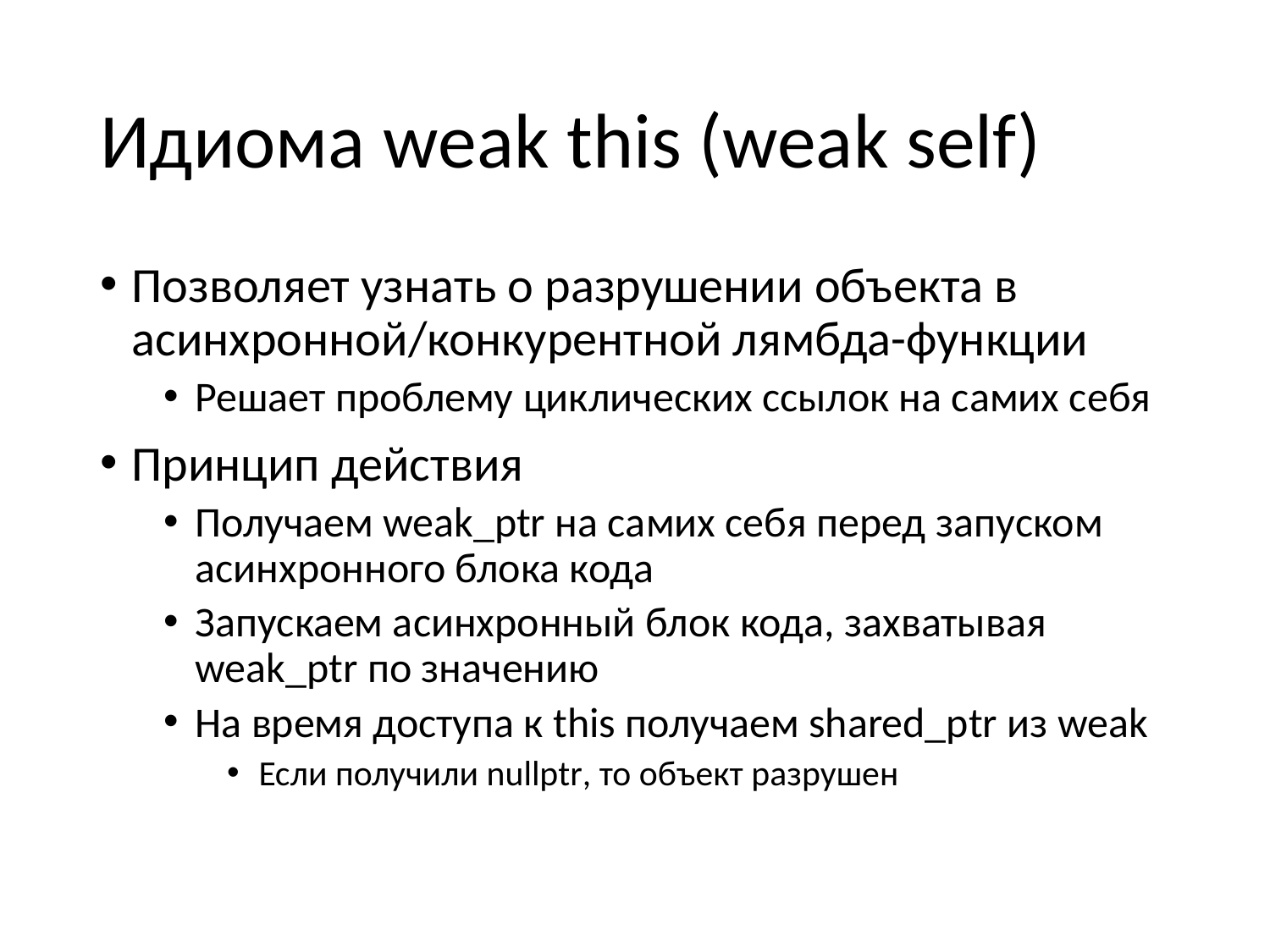

# Идиома weak this (weak self)
Позволяет узнать о разрушении объекта в асинхронной/конкурентной лямбда-функции
Решает проблему циклических ссылок на самих себя
Принцип действия
Получаем weak_ptr на самих себя перед запуском асинхронного блока кода
Запускаем асинхронный блок кода, захватывая weak_ptr по значению
На время доступа к this получаем shared_ptr из weak
Если получили nullptr, то объект разрушен